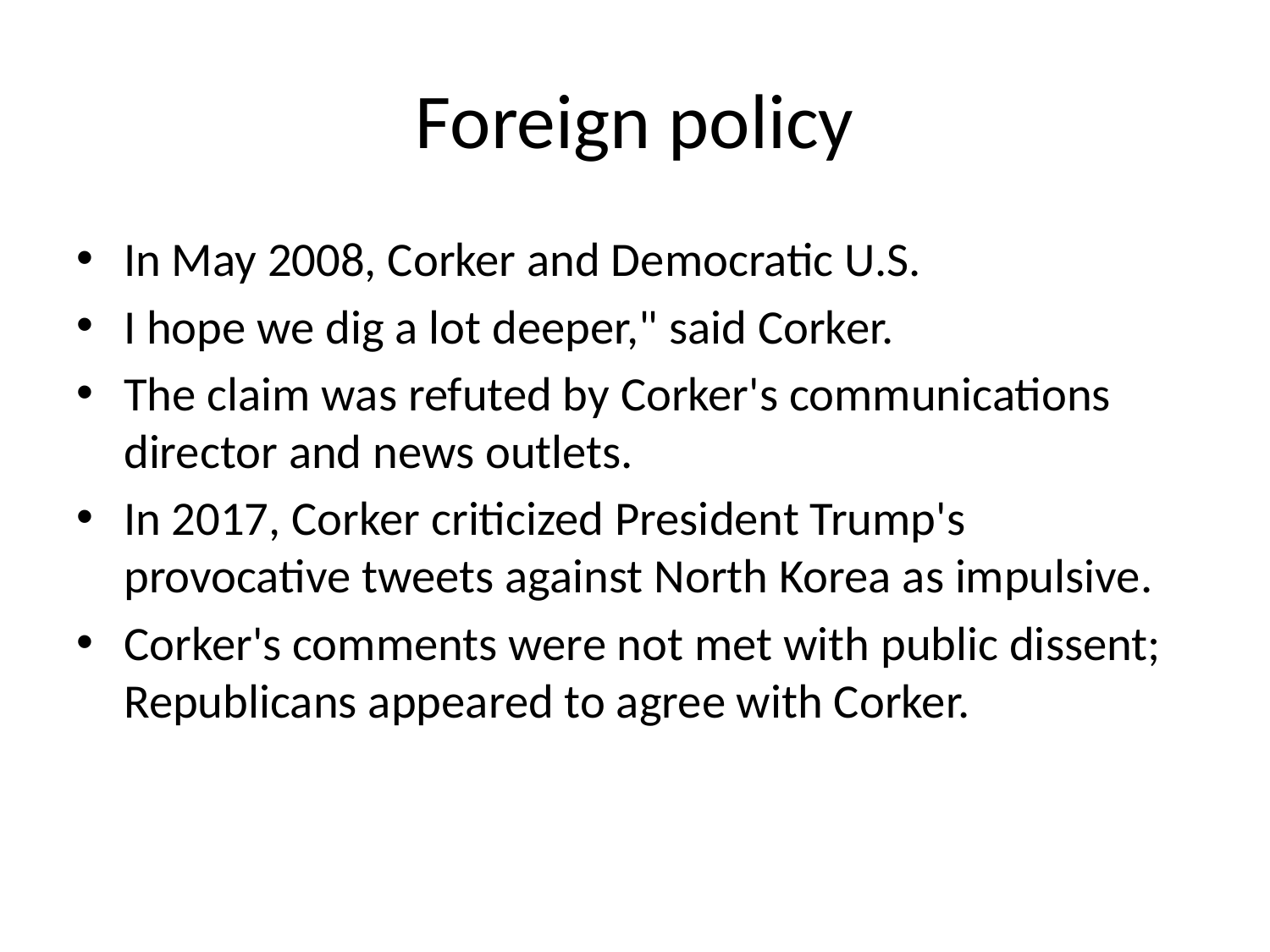

# Foreign policy
In May 2008, Corker and Democratic U.S.
I hope we dig a lot deeper," said Corker.
The claim was refuted by Corker's communications director and news outlets.
In 2017, Corker criticized President Trump's provocative tweets against North Korea as impulsive.
Corker's comments were not met with public dissent; Republicans appeared to agree with Corker.